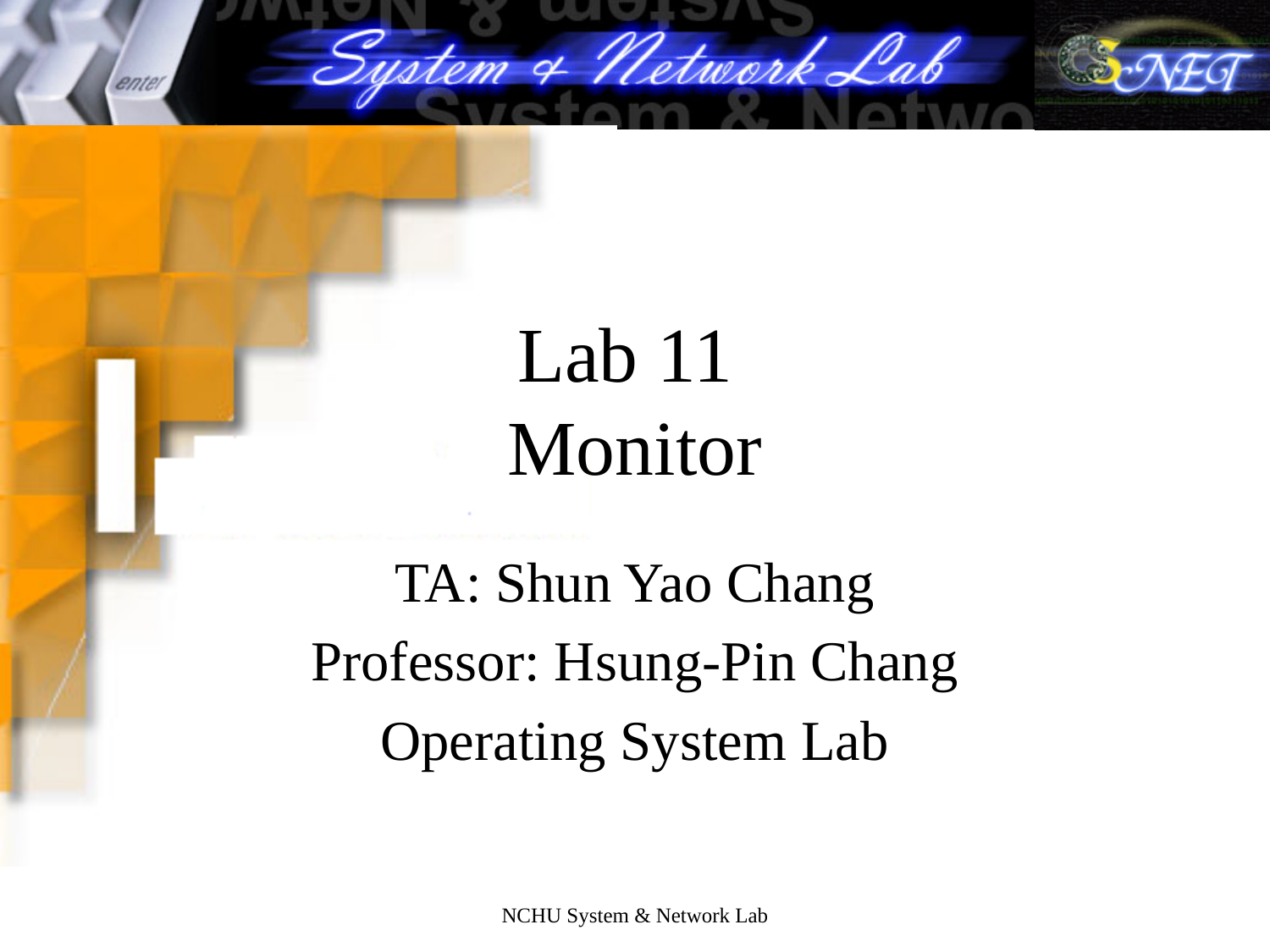

# Lab 11 Monitor
TA: Shun Yao Chang
Professor: Hsung-Pin Chang
Operating System Lab